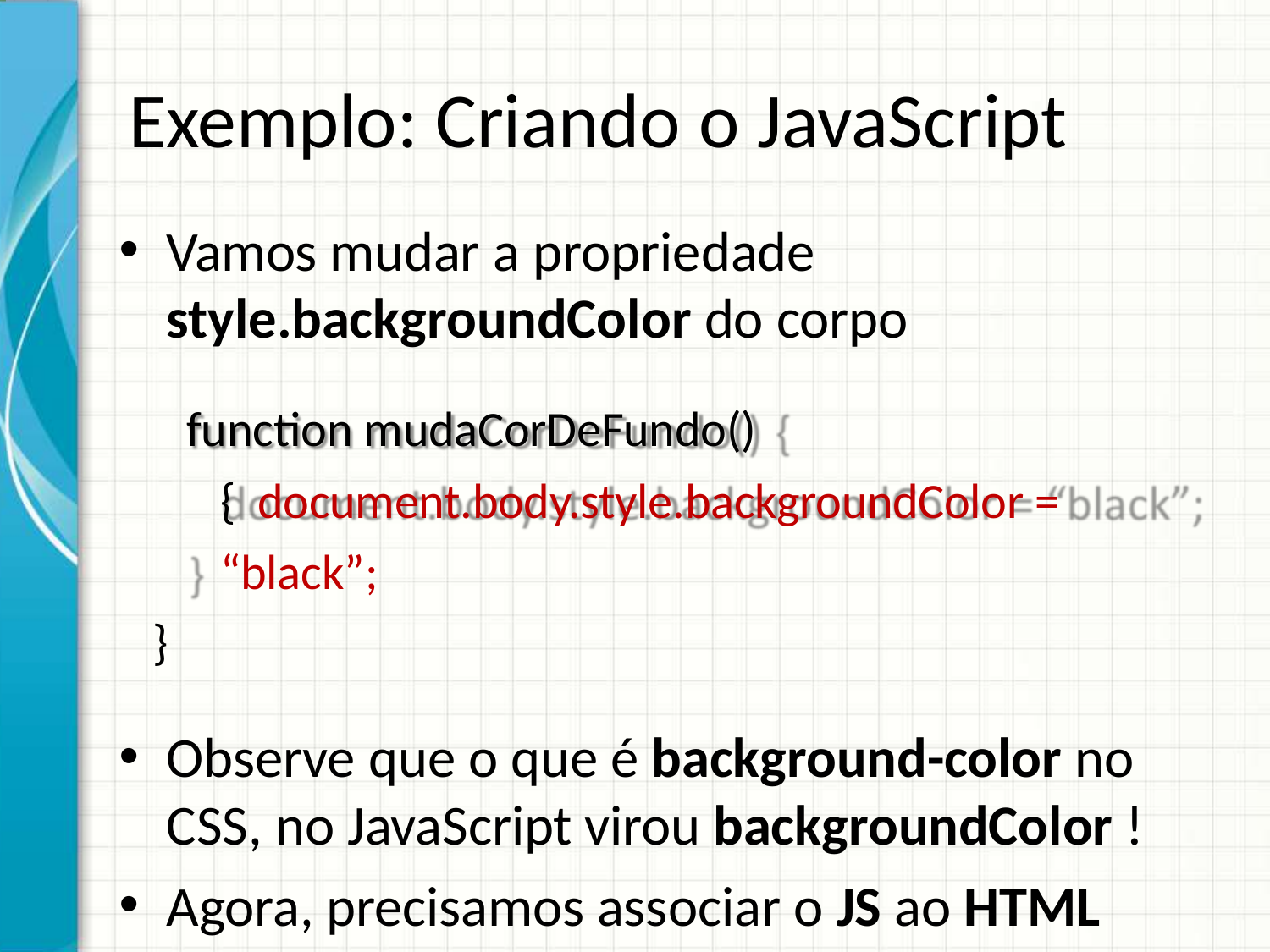

# Exemplo: Criando o JavaScript
Vamos mudar a propriedade
style.backgroundColor do corpo
function mudaCorDeFundo() {  document.body.style.backgroundColor = “black”;
}

Observe que o que é background-color no  CSS, no JavaScript virou backgroundColor !
Agora, precisamos associar o JS ao HTML